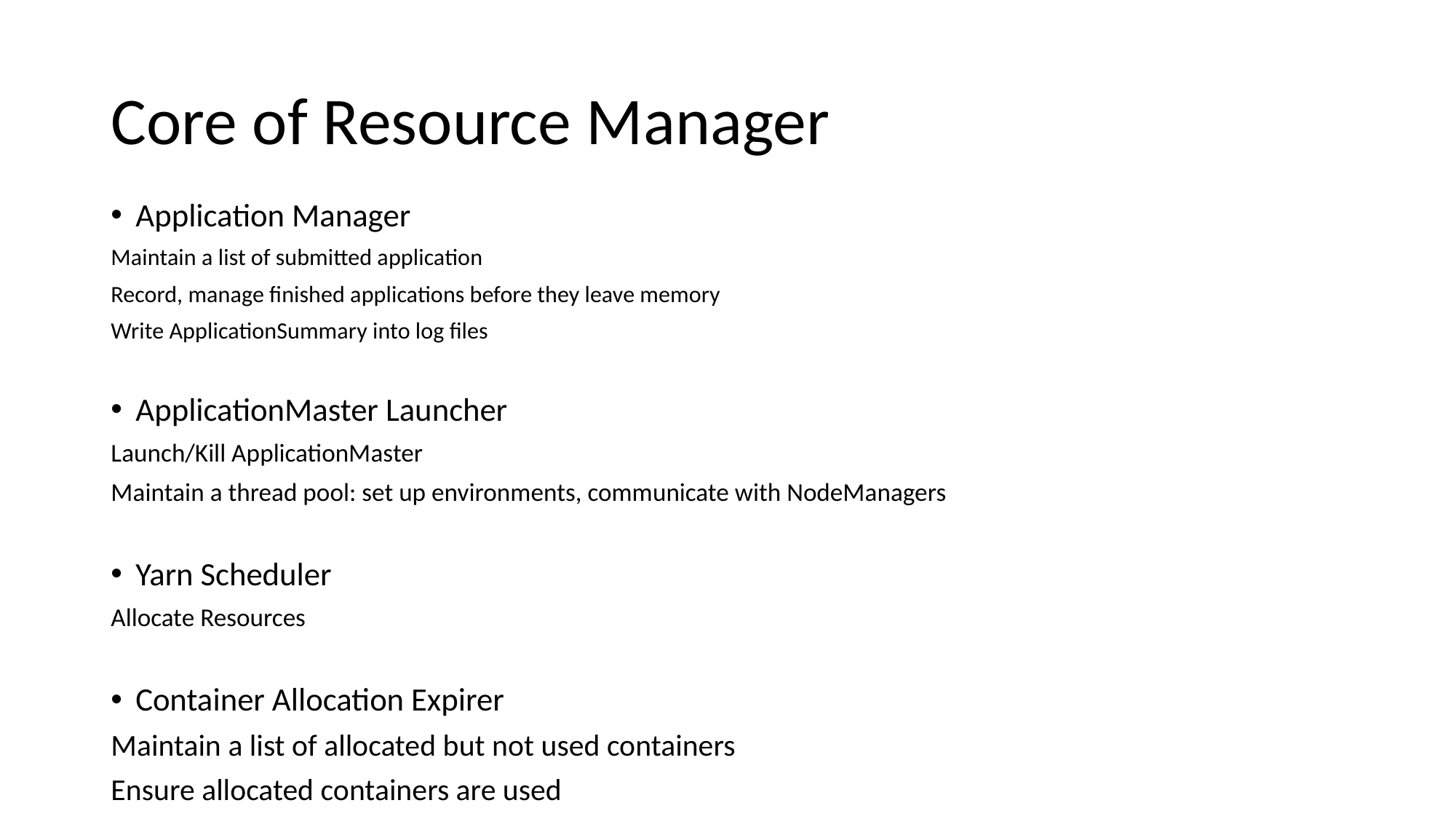

# Core of Resource Manager
Application Manager
Maintain a list of submitted application
Record, manage finished applications before they leave memory
Write ApplicationSummary into log files

ApplicationMaster Launcher
Launch/Kill ApplicationMaster
Maintain a thread pool: set up environments, communicate with NodeManagers

Yarn Scheduler
Allocate Resources

Container Allocation Expirer
Maintain a list of allocated but not used containers
Ensure allocated containers are used